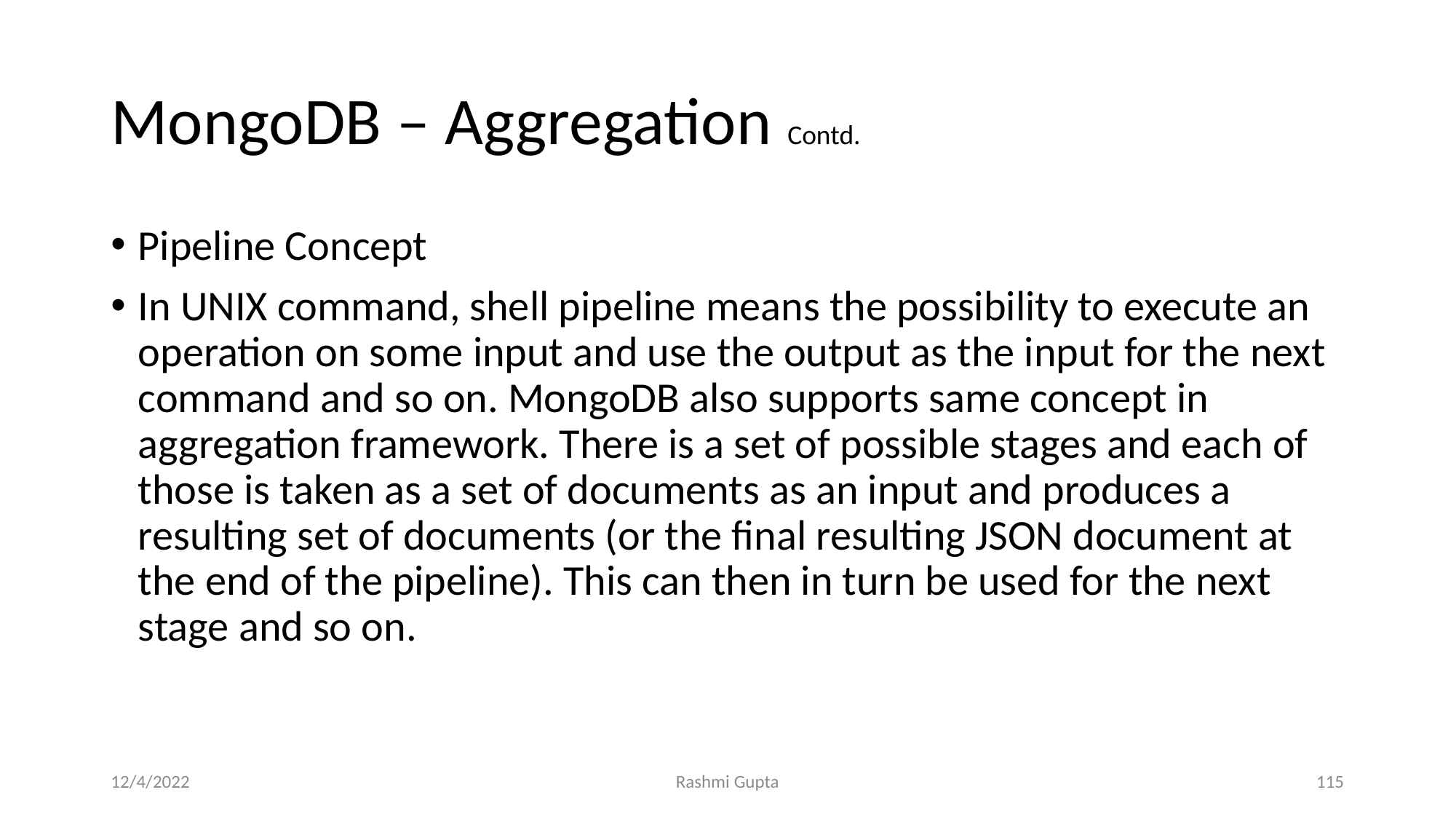

# MongoDB – Aggregation Contd.
Pipeline Concept
In UNIX command, shell pipeline means the possibility to execute an operation on some input and use the output as the input for the next command and so on. MongoDB also supports same concept in aggregation framework. There is a set of possible stages and each of those is taken as a set of documents as an input and produces a resulting set of documents (or the final resulting JSON document at the end of the pipeline). This can then in turn be used for the next stage and so on.
12/4/2022
Rashmi Gupta
115